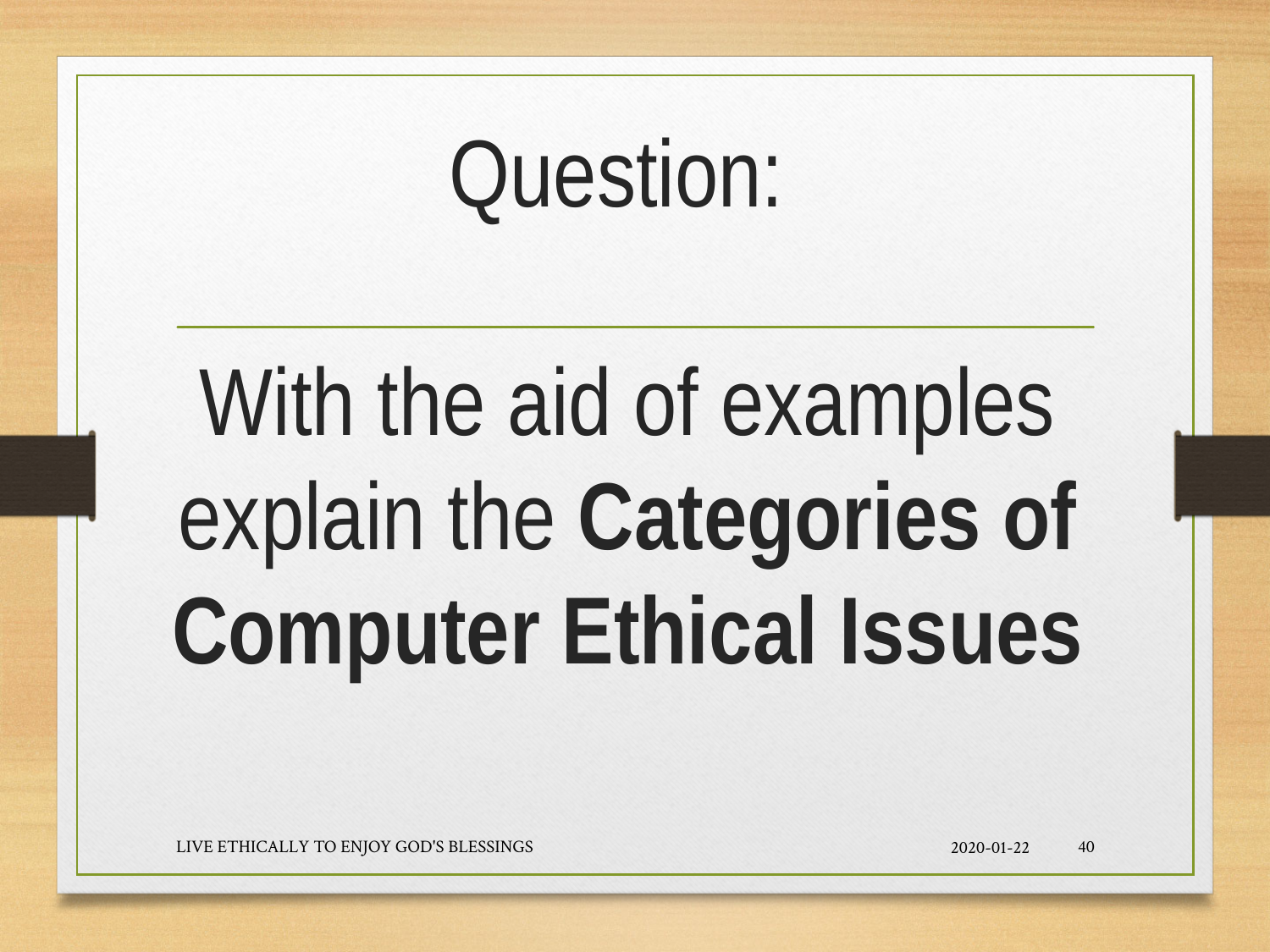

# Question: With the aid of examples explain the Categories of Computer Ethical Issues
LIVE ETHICALLY TO ENJOY GOD'S BLESSINGS
2020-01-22
40